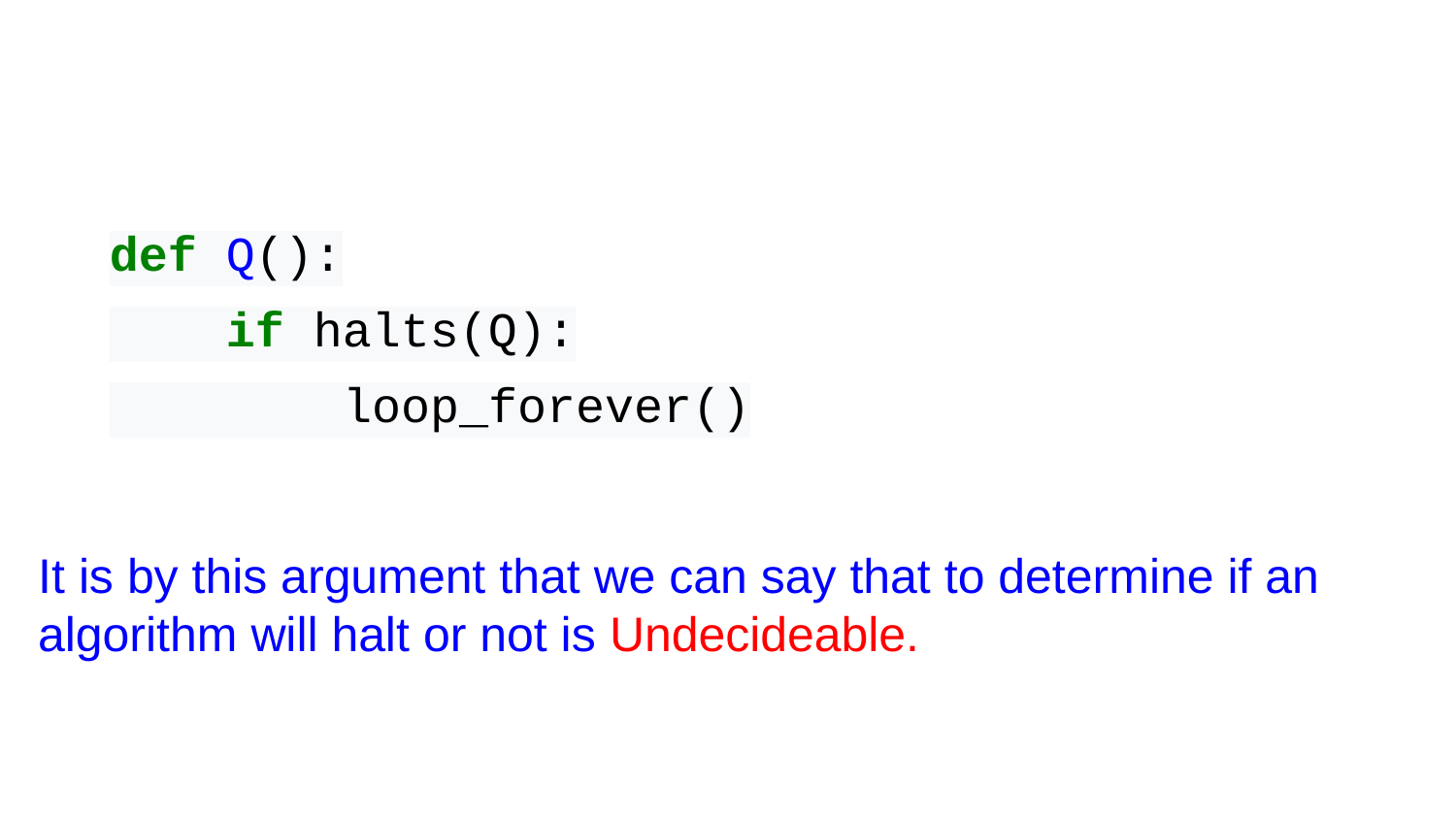

def Q():
    if halts(Q):
        loop_forever()

It is by this argument that we can say that to determine if an algorithm will halt or not is Undecideable.